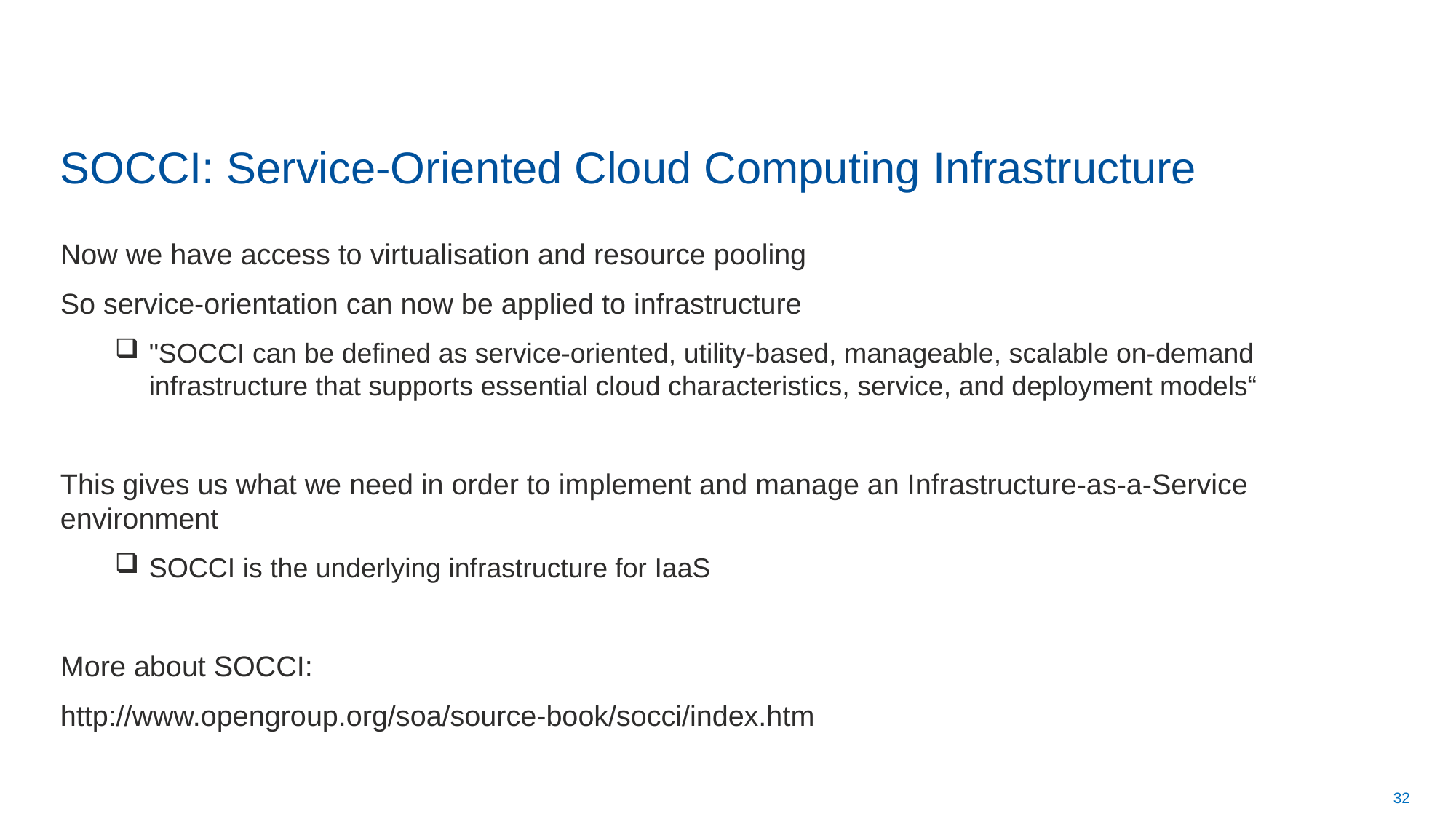

# SOCCI: Service-Oriented Cloud Computing Infrastructure
Now we have access to virtualisation and resource pooling
So service-orientation can now be applied to infrastructure
"SOCCI can be defined as service-oriented, utility-based, manageable, scalable on-demand infrastructure that supports essential cloud characteristics, service, and deployment models“

This gives us what we need in order to implement and manage an Infrastructure-as-a-Service environment
SOCCI is the underlying infrastructure for IaaS

More about SOCCI:
http://www.opengroup.org/soa/source-book/socci/index.htm